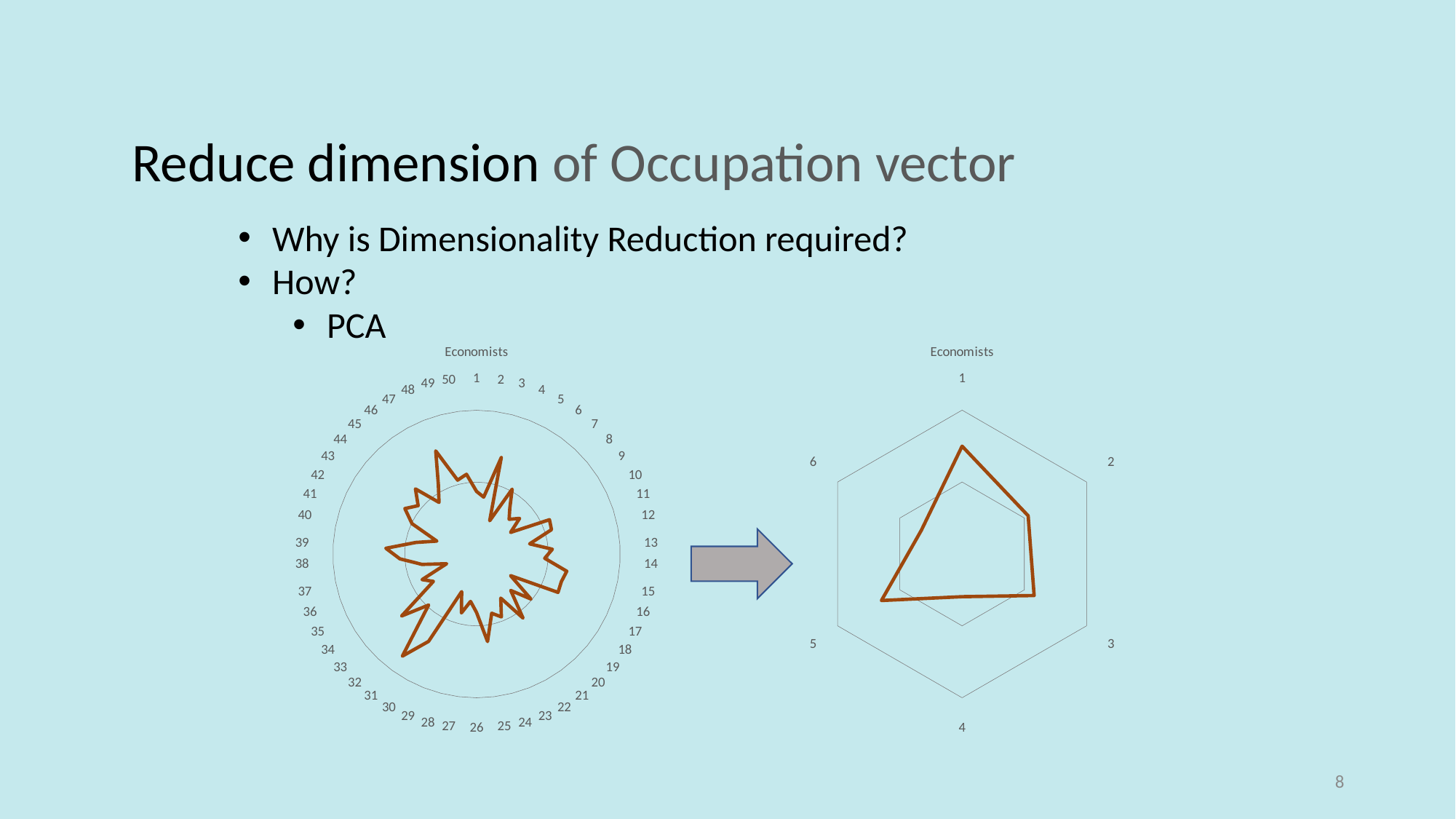

Reduce dimension of Occupation vector
Why is Dimensionality Reduction required?
How?
PCA

### Chart:

| Category | Economists |
|---|---|
| 1 | 0.749218353157137 |
| 2 | 0.5308208500839554 |
| 3 | 0.5787164619865678 |
| 4 | 0.2972958367822386 |
| 5 | 0.6480191145293691 |
| 6 | 0.3278618248862824 |

### Chart:

| Category | Economists |
|---|---|
| 1 | -0.0644032259492311 |
| 2 | -0.10092168950092 |
| 3 | 0.193143177425503 |
| 4 | -0.251047203576749 |
| 5 | 0.0149145849319656 |
| 6 | -0.105996807087118 |
| 7 | -0.168700217366699 |
| 8 | -0.110938923828934 |
| 9 | -0.219256757846653 |
| 10 | 0.0611057781854921 |
| 11 | 0.0487512973117092 |
| 12 | -0.123572382083614 |
| 13 | 0.0287427800399507 |
| 14 | -0.0243115811759394 |
| 15 | 0.139430299833775 |
| 16 | 0.120800449851331 |
| 17 | 0.126793597656061 |
| 18 | -0.219159440155642 |
| 19 | -0.0082082606482805 |
| 20 | -0.152041050627218 |
| 21 | 0.0505451867493361 |
| 22 | -0.149999001077515 |
| 23 | -0.02956998041354 |
| 24 | -0.0747351208115124 |
| 25 | 0.11367841683088 |
| 26 | -0.0932692750644619 |
| 27 | -0.167435087383562 |
| 28 | -0.0768988174749791 |
| 29 | -0.218705290930927 |
| 30 | 0.193532448189545 |
| 31 | 0.377998131499945 |
| 32 | -0.0131580006092261 |
| 33 | 0.176274777650349 |
| 34 | -0.144380526383175 |
| 35 | -0.0813932728381473 |
| 36 | -0.281037272023151 |
| 37 | -0.113358890412062 |
| 38 | 0.0348608188814774 |
| 39 | 0.132163912238324 |
| 40 | -0.0710435363991808 |
| 41 | -0.209427671054593 |
| 42 | -0.00380755466078575 |
| 43 | 0.0905508675622353 |
| 44 | 0.0275133332101848 |
| 45 | 0.121238379460879 |
| 46 | -0.0559820017537893 |
| 47 | 0.0518070728094389 |
| 48 | 0.271337942152438 |
| 49 | 0.0306161455919028 |
| 50 | 0.0589534352526432 |
8